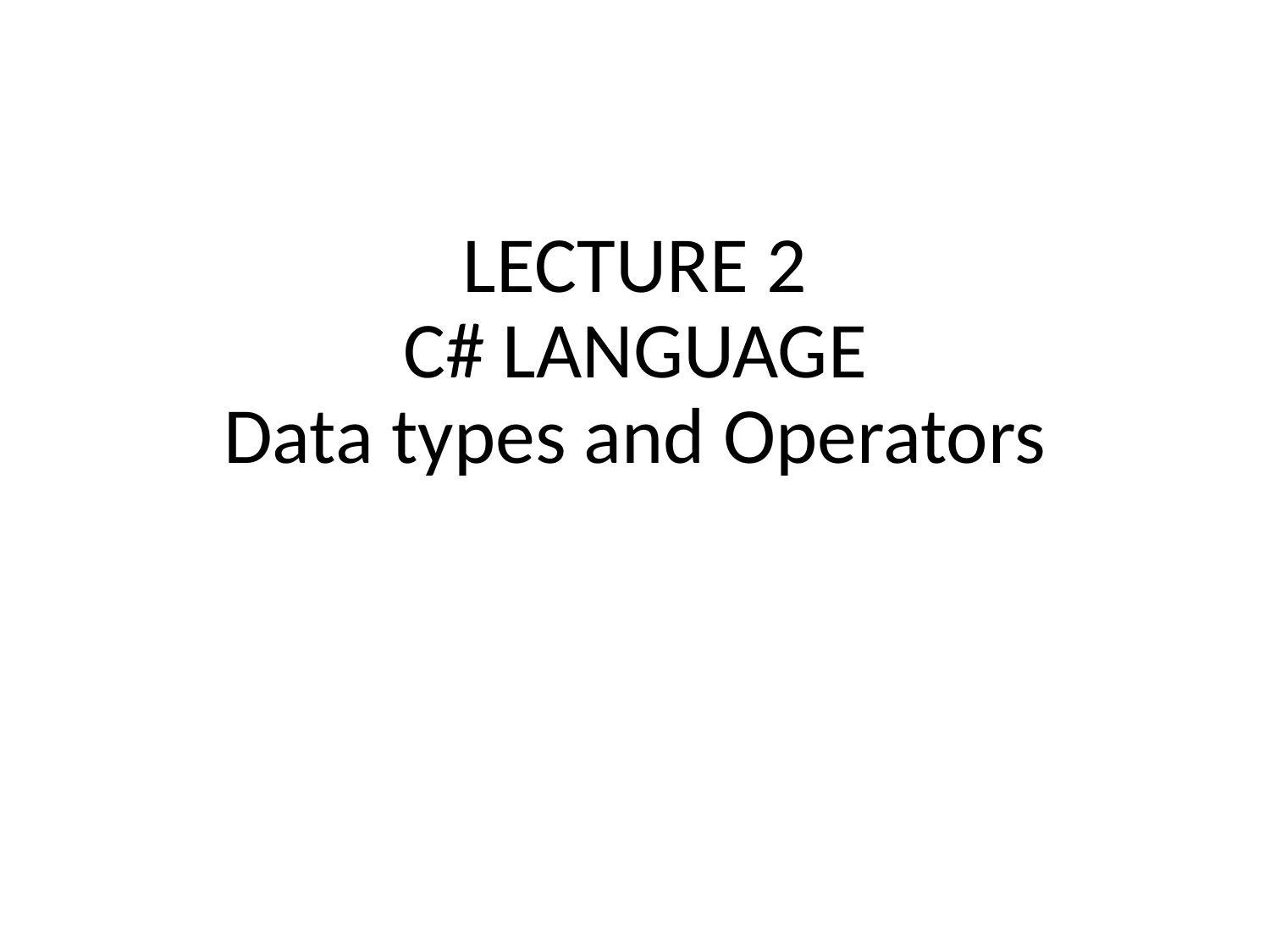

# LECTURE 2 C# LANGUAGE Data types and Operators